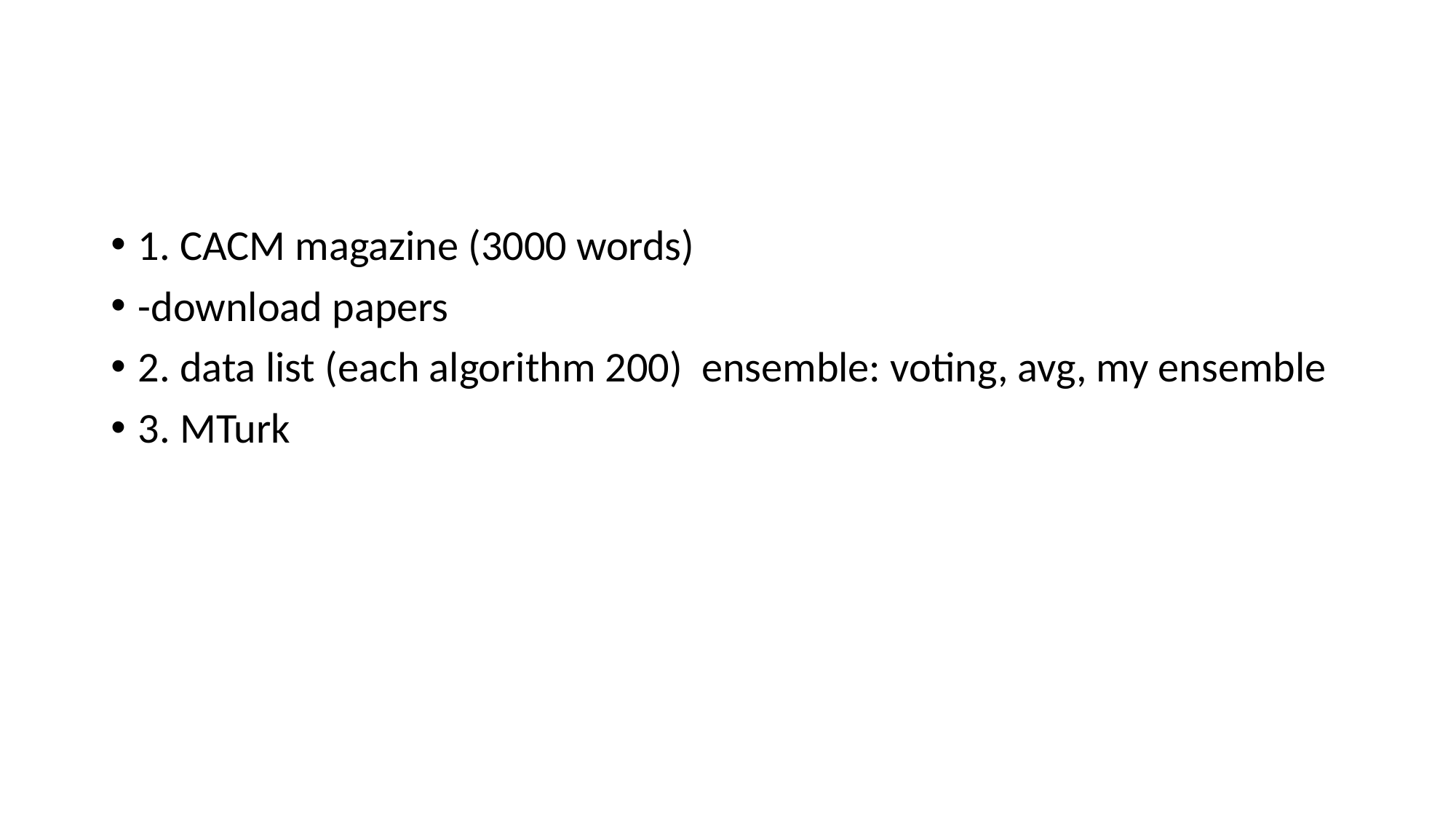

1. CACM magazine (3000 words)
-download papers
2. data list (each algorithm 200)  ensemble: voting, avg, my ensemble
3. MTurk